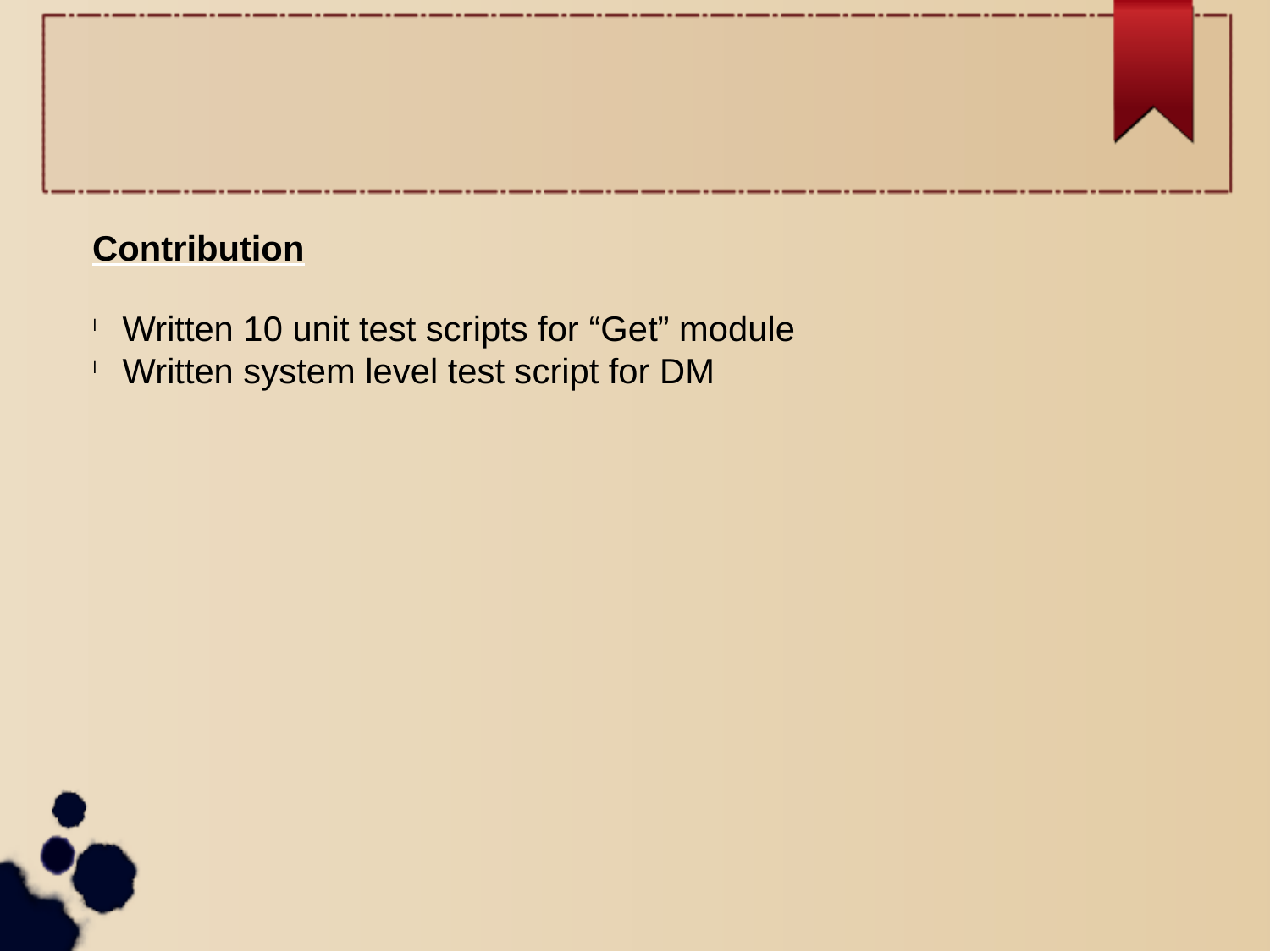

Contribution

Written 10 unit test scripts for “Get” module
Written system level test script for DM